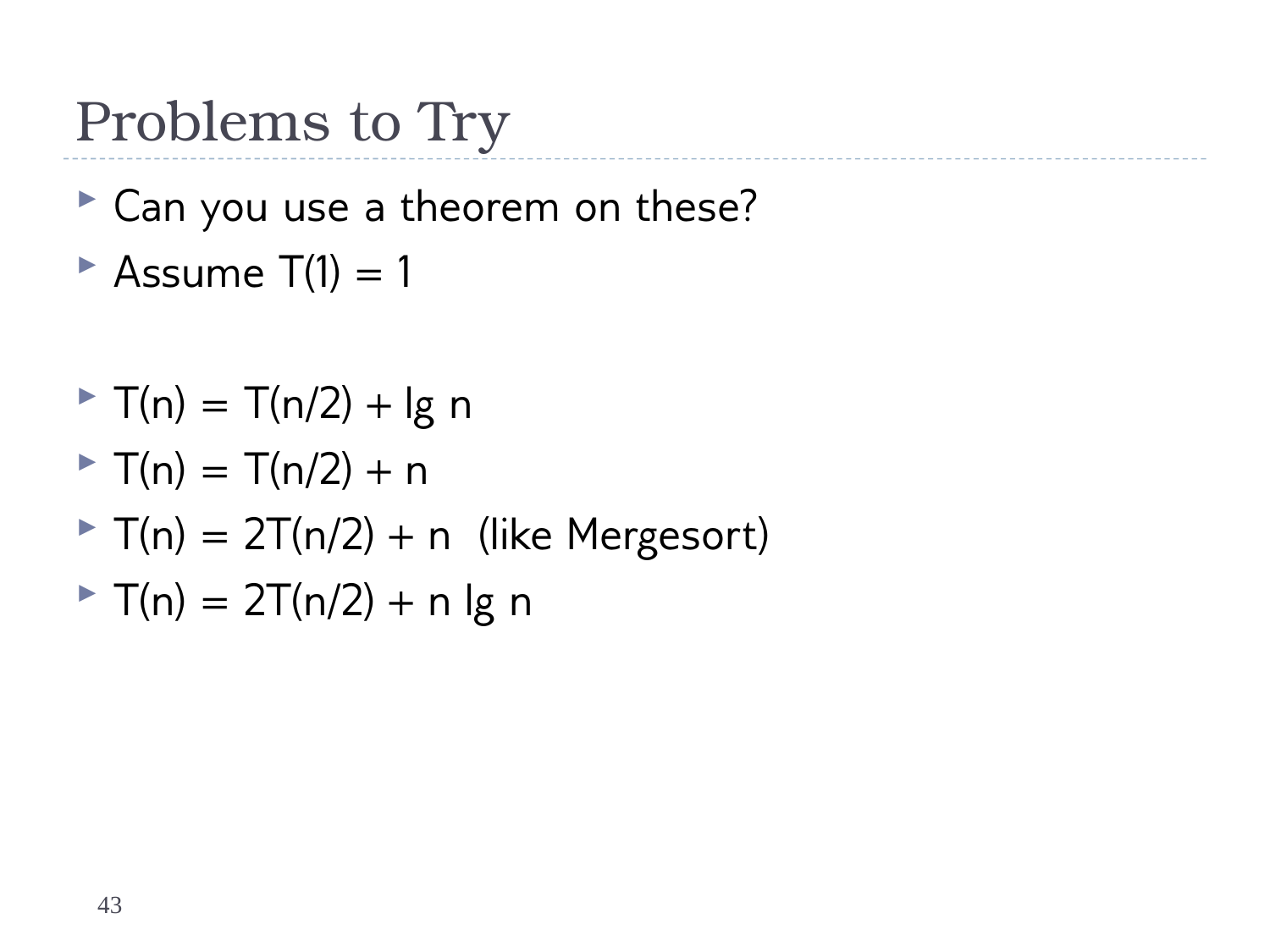

# Problems to Try
Can you use a theorem on these?
Assume T(1) = 1

T(n) = T(n/2) + lg n
T(n) = T(n/2) + n
T(n) = 2T(n/2) + n  (like Mergesort)
T(n) = 2T(n/2) + n lg n
43